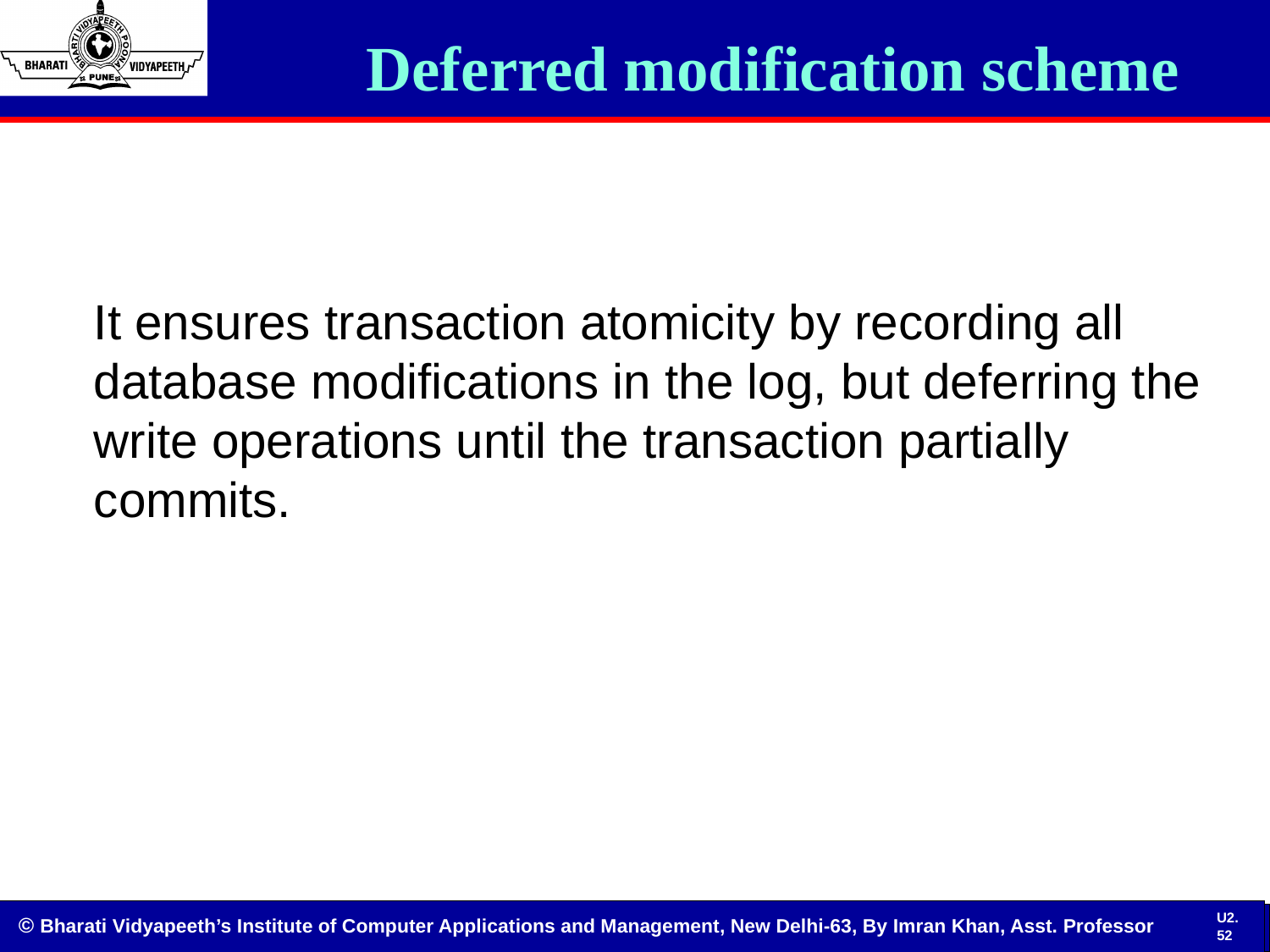

Deferred modification scheme
#

	It ensures transaction atomicity by recording all database modifications in the log, but deferring the write operations until the transaction partially commits.